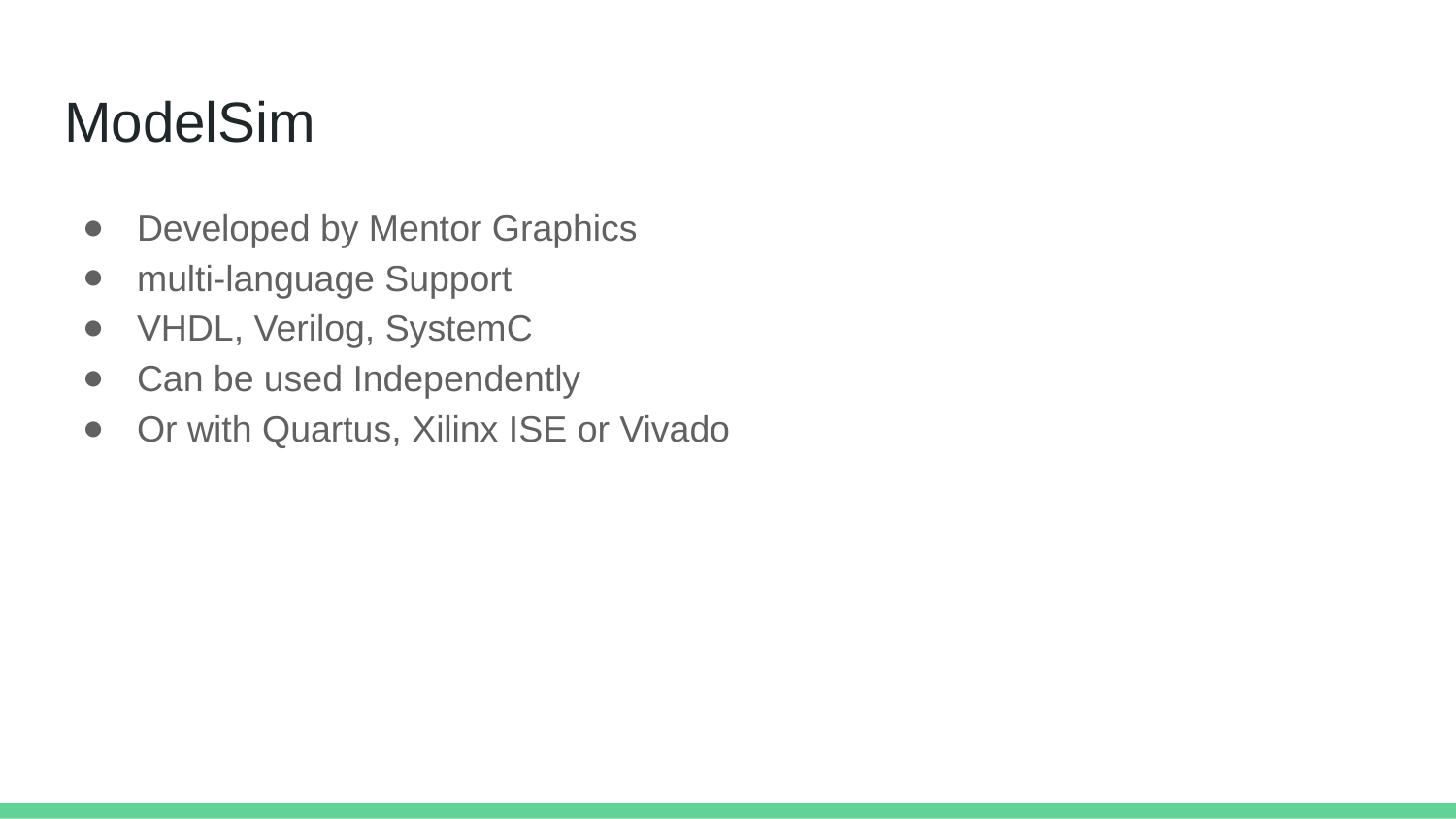

# ModelSim
Developed by Mentor Graphics
multi-language Support
VHDL, Verilog, SystemC
Can be used Independently
Or with Quartus, Xilinx ISE or Vivado